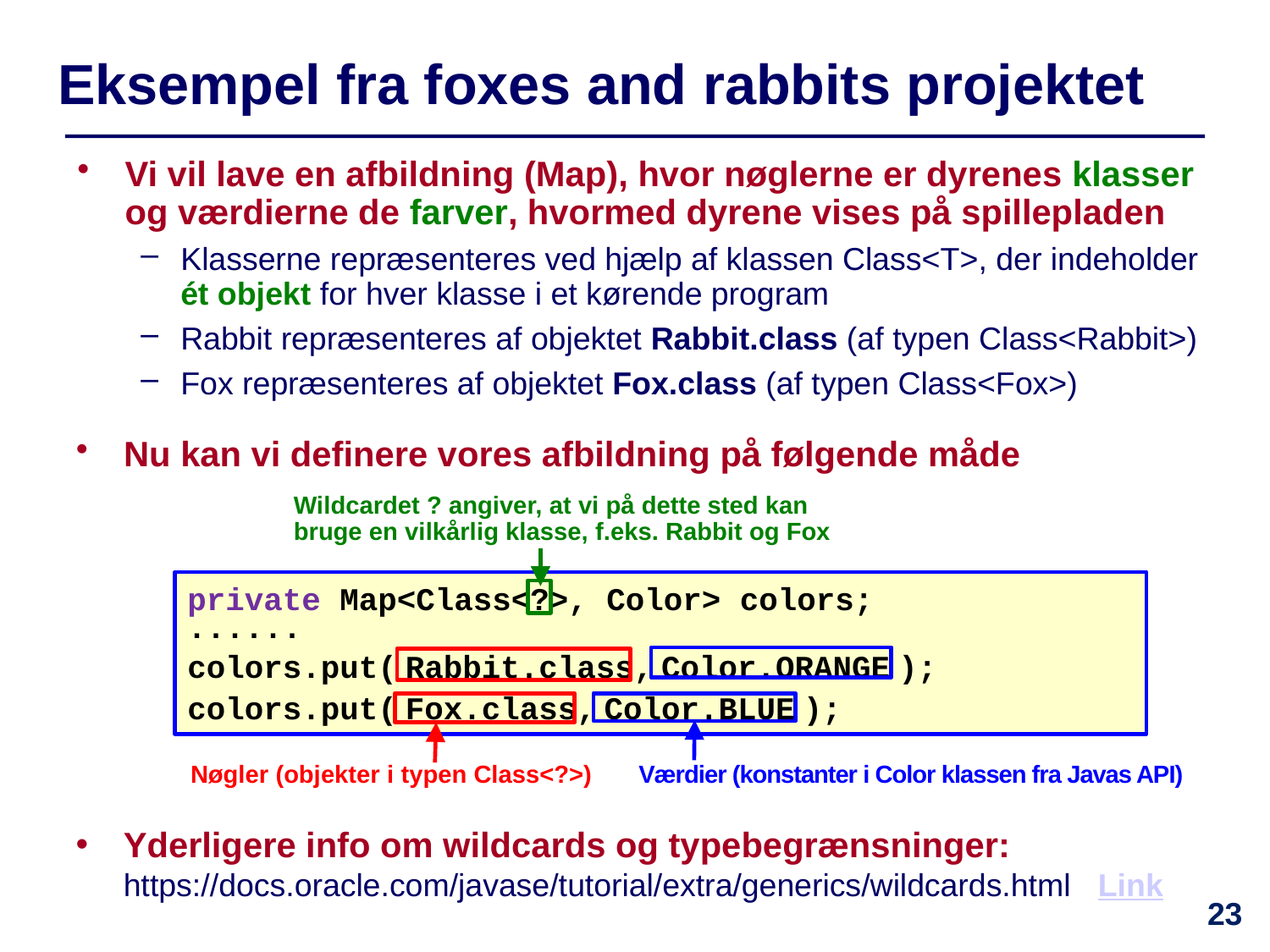

# Eksempel fra foxes and rabbits projektet
Vi vil lave en afbildning (Map), hvor nøglerne er dyrenes klasser og værdierne de farver, hvormed dyrene vises på spillepladen
Klasserne repræsenteres ved hjælp af klassen Class<T>, der indeholder ét objekt for hver klasse i et kørende program
Rabbit repræsenteres af objektet Rabbit.class (af typen Class<Rabbit>)
Fox repræsenteres af objektet Fox.class (af typen Class<Fox>)

Nu kan vi definere vores afbildning på følgende måde
Wildcardet ? angiver, at vi på dette sted kan bruge en vilkårlig klasse, f.eks. Rabbit og Fox

private Map<Class<?>, Color> colors;
......
colors.put( Rabbit.class, Color.ORANGE );
colors.put( Fox.class, Color.BLUE );

Nøgler (objekter i typen Class<?>)
Værdier (konstanter i Color klassen fra Javas API)
Yderligere info om wildcards og typebegrænsninger: https://docs.oracle.com/javase/tutorial/extra/generics/wildcards.html   Link
23